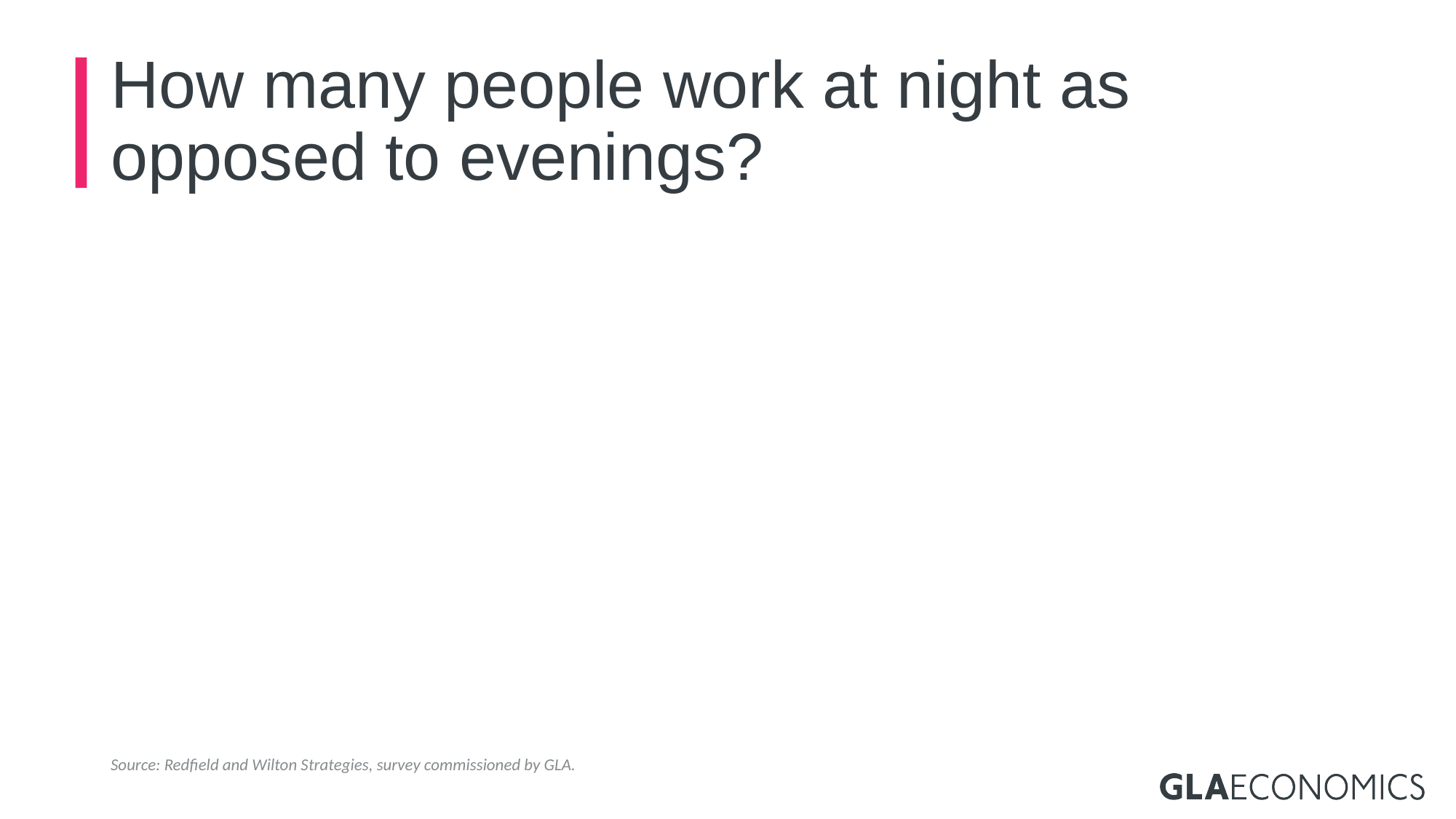

# How many people work at night as opposed to evenings?

Source: Redfield and Wilton Strategies, survey commissioned by GLA.